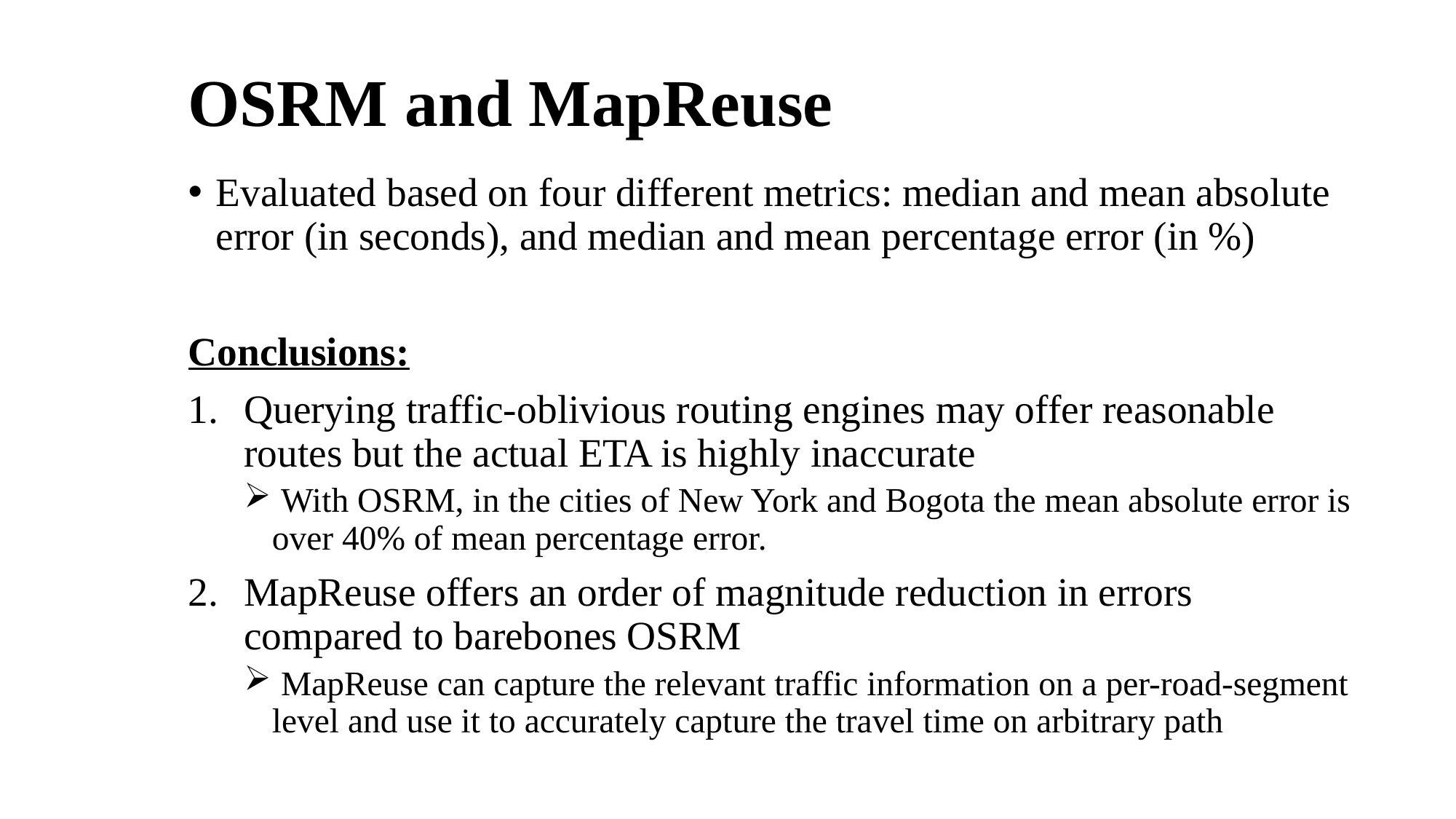

# OSRM and MapReuse
Evaluated based on four different metrics: median and mean absolute error (in seconds), and median and mean percentage error (in %)

Conclusions:
Querying traffic-oblivious routing engines may offer reasonable routes but the actual ETA is highly inaccurate
 With OSRM, in the cities of New York and Bogota the mean absolute error is over 40% of mean percentage error.
MapReuse offers an order of magnitude reduction in errors compared to barebones OSRM
 MapReuse can capture the relevant traffic information on a per-road-segment level and use it to accurately capture the travel time on arbitrary path